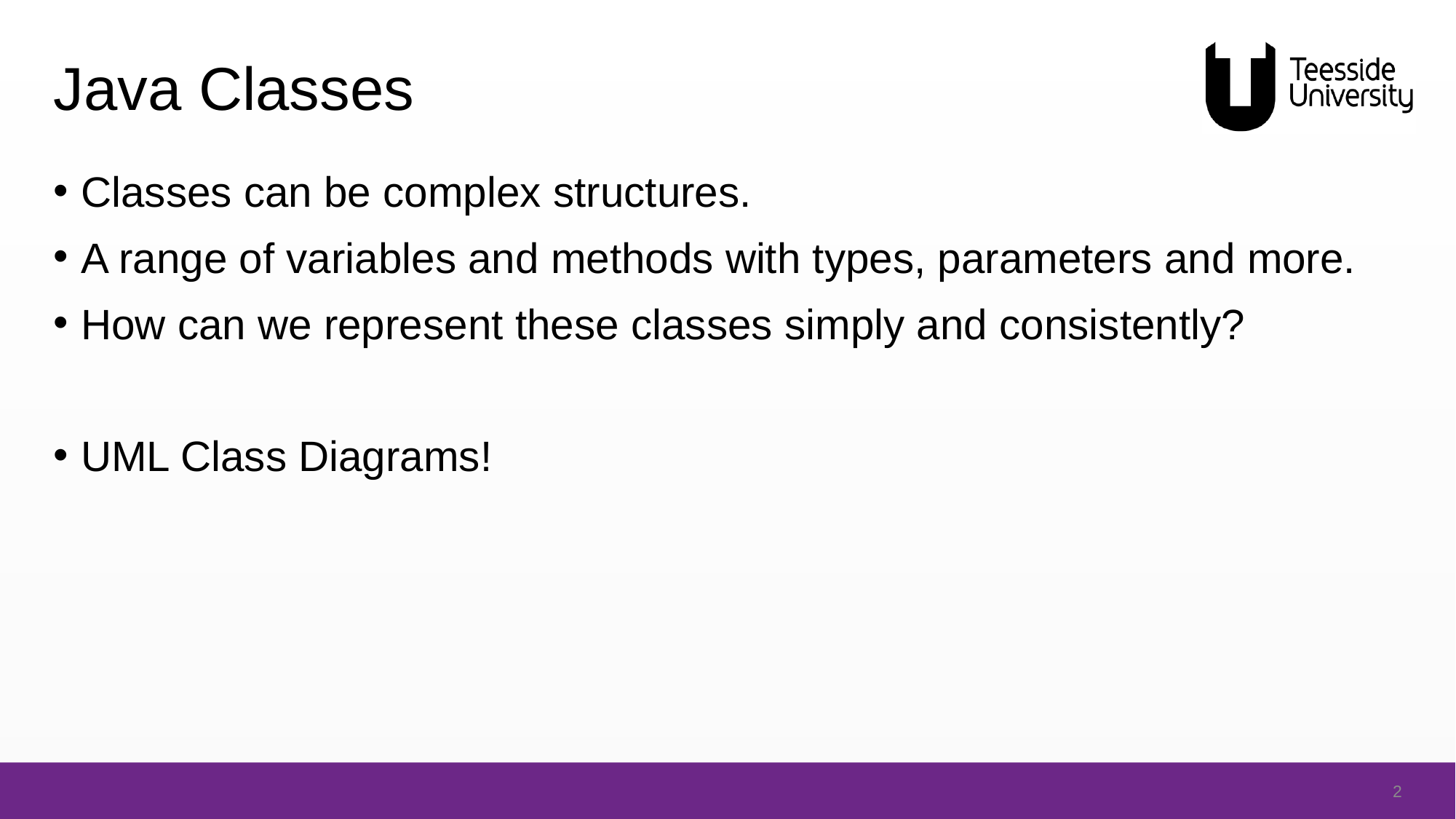

# Java Classes
Classes can be complex structures.
A range of variables and methods with types, parameters and more.
How can we represent these classes simply and consistently?

UML Class Diagrams!

2